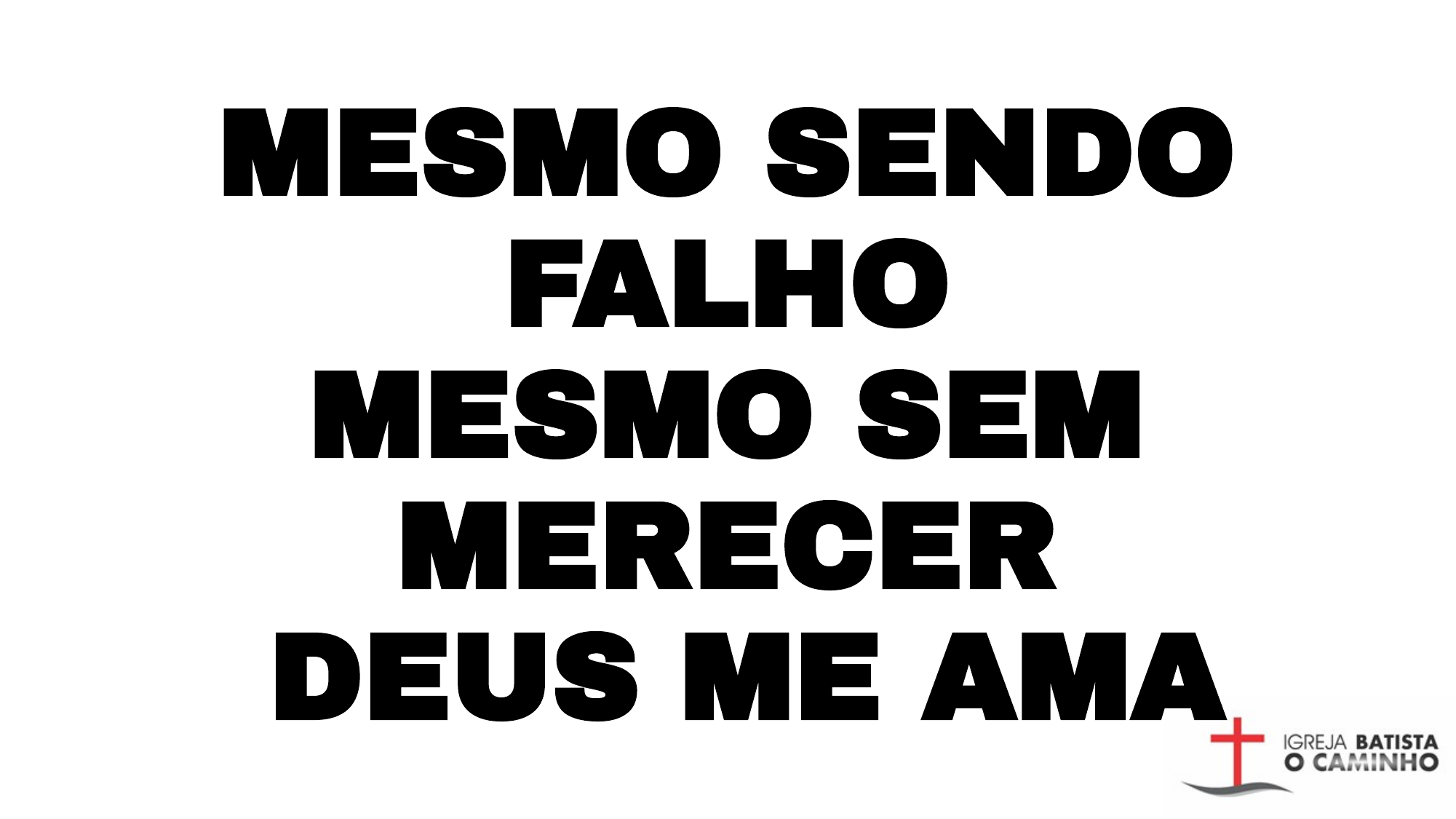

# MESMO SENDO FALHO MESMO SEM MERECER DEUS ME AMA